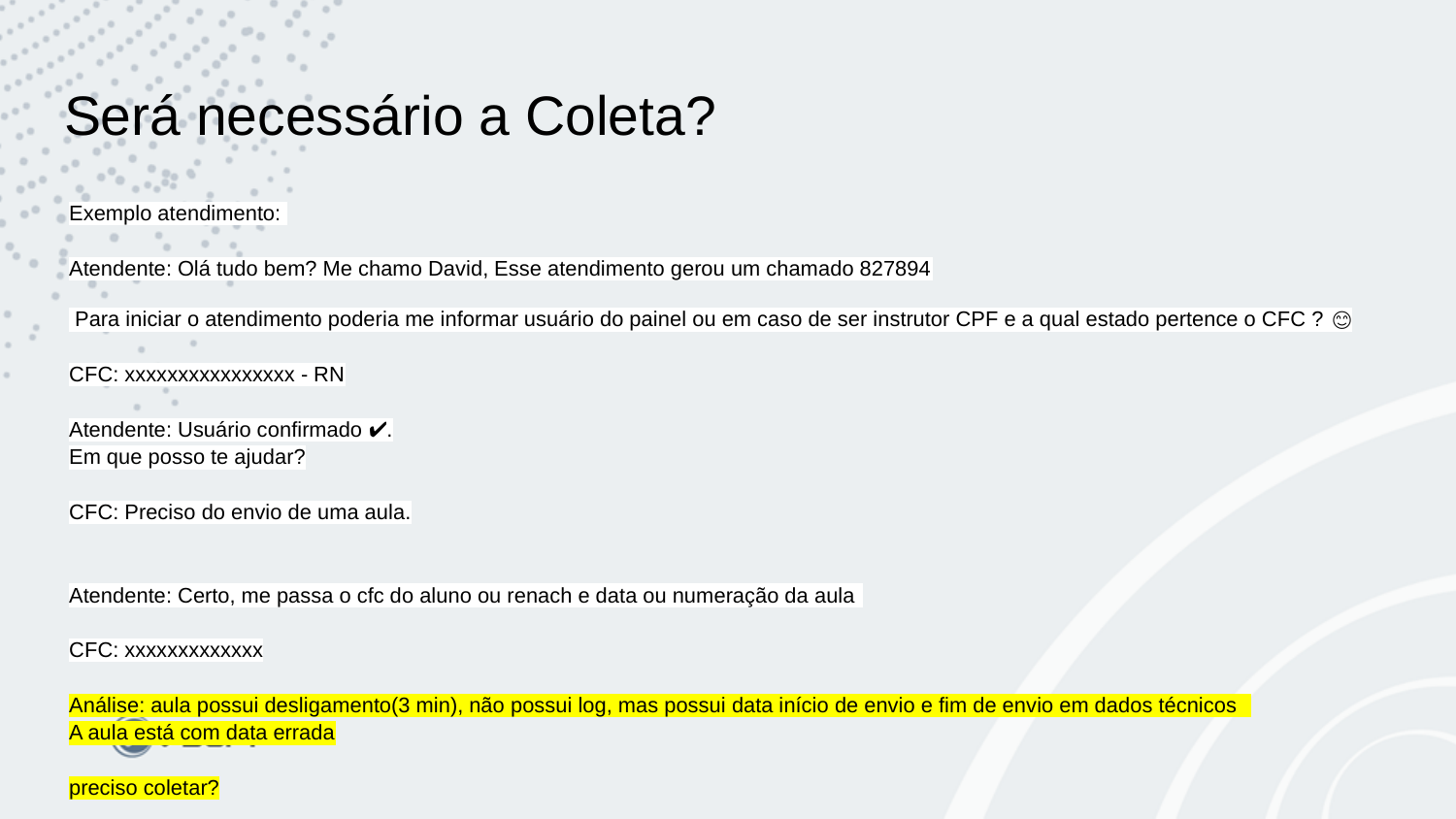

# Será necessário a Coleta?

Exemplo atendimento:
Atendente: Olá tudo bem? Me chamo David, Esse atendimento gerou um chamado 827894
 Para iniciar o atendimento poderia me informar usuário do painel ou em caso de ser instrutor CPF e a qual estado pertence o CFC ? 😊
CFC: xxxxxxxxxxxxxxxx - RN
Atendente: Usuário confirmado ✔️.
Em que posso te ajudar?
CFC: Preciso do envio de uma aula.
Atendente: Certo, me passa o cfc do aluno ou renach e data ou numeração da aula
CFC: xxxxxxxxxxxxx
Análise: aula possui desligamento(3 min), não possui log, mas possui data início de envio e fim de envio em dados técnicos
A aula está com data errada
preciso coletar?